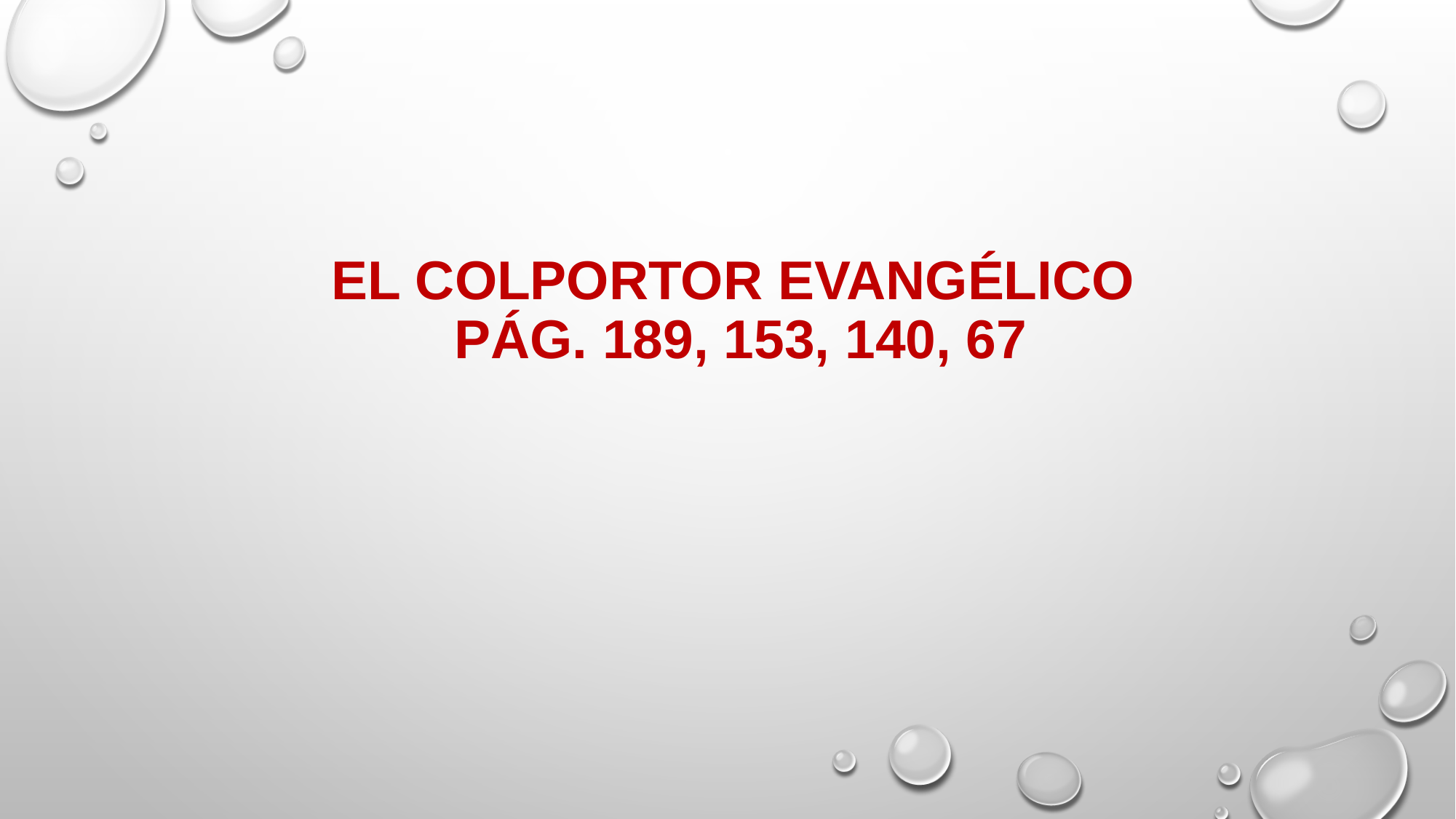

# El Colportor Evangélico pág. 189, 153, 140, 67